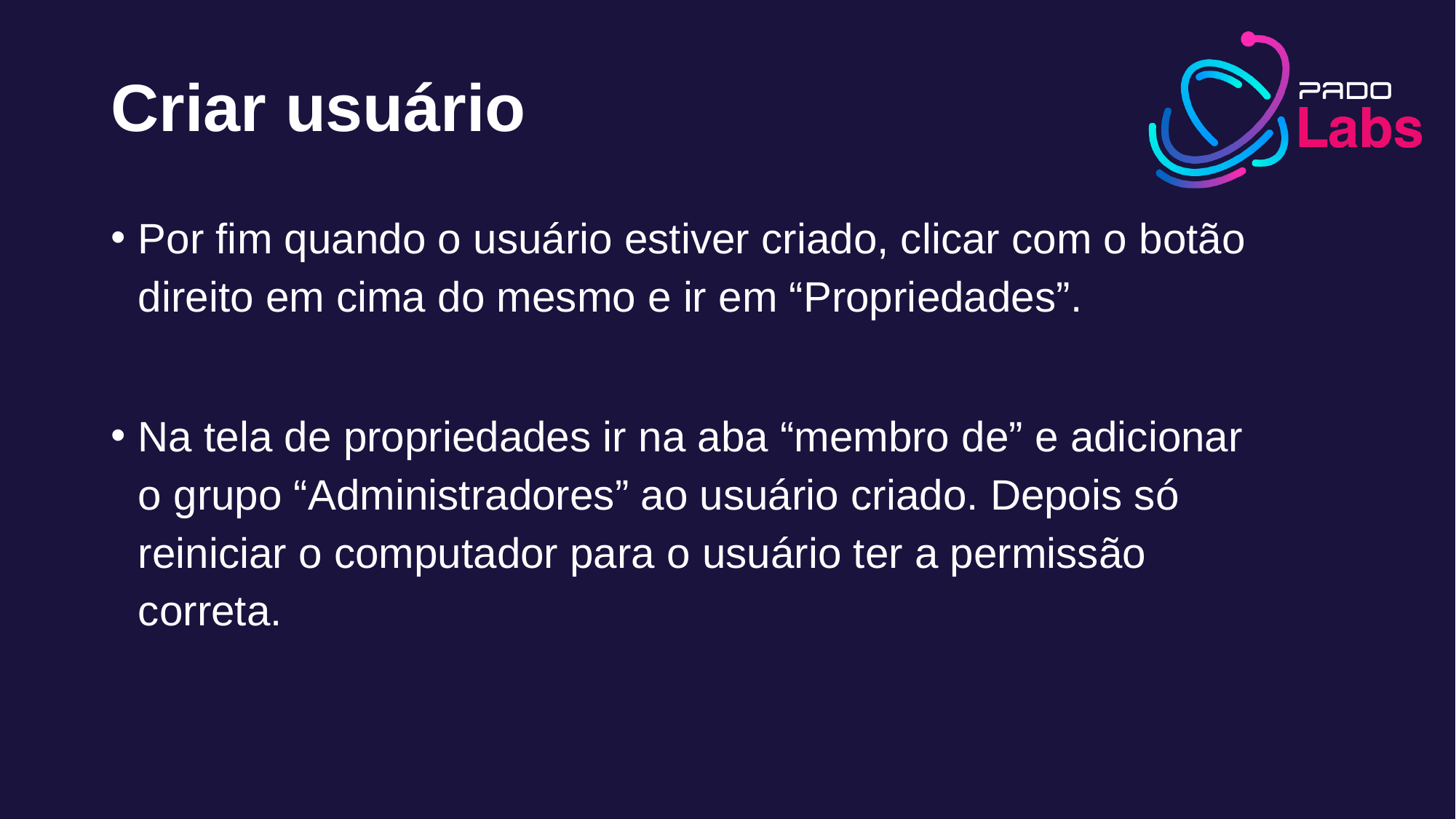

# Criar usuário
Por fim quando o usuário estiver criado, clicar com o botão direito em cima do mesmo e ir em “Propriedades”.

Na tela de propriedades ir na aba “membro de” e adicionar o grupo “Administradores” ao usuário criado. Depois só reiniciar o computador para o usuário ter a permissão correta.